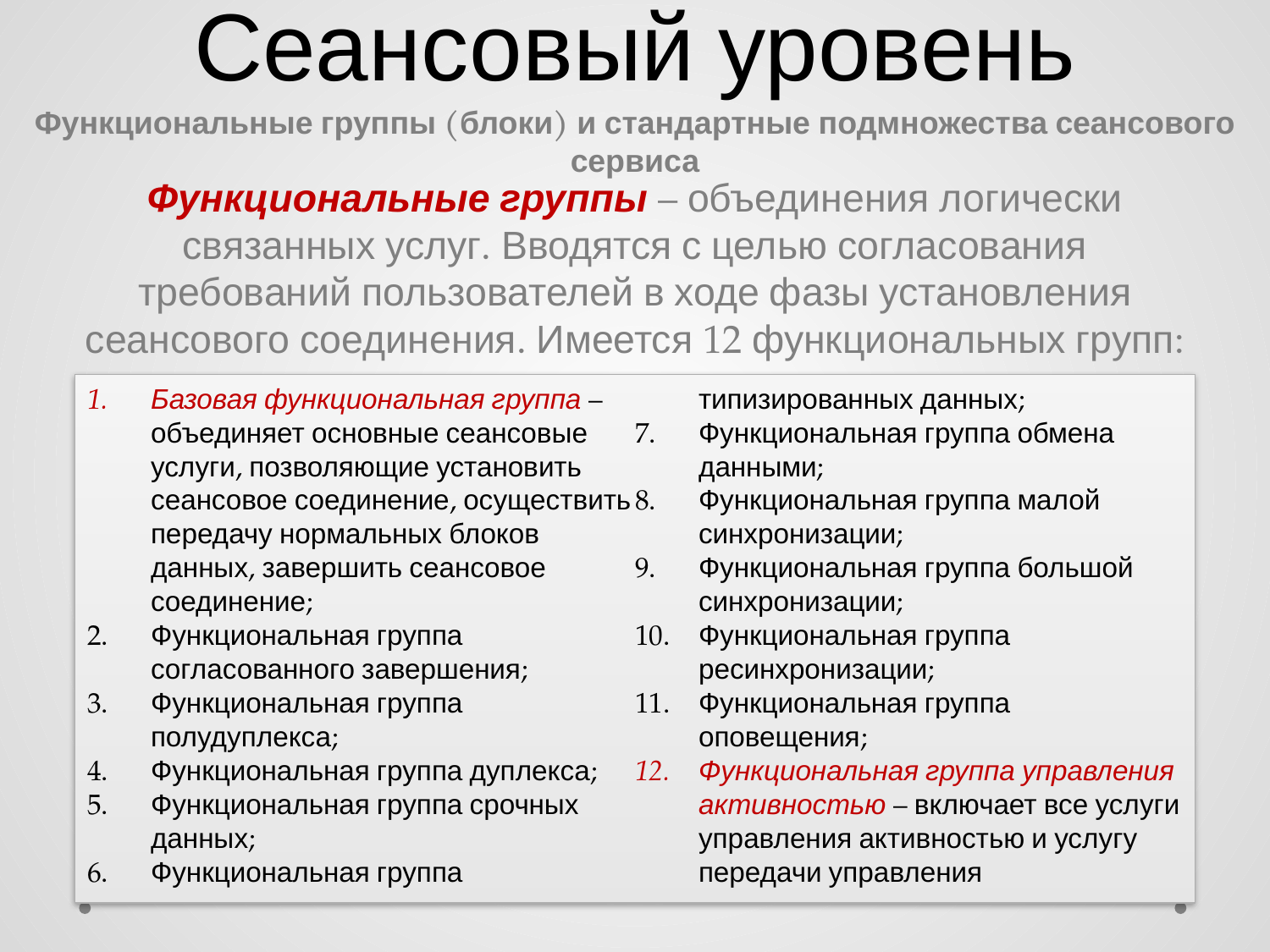

# Сеансовый уровень
Функциональные группы (блоки) и стандартные подмножества сеансового сервиса
Функциональные группы – объединения логически связанных услуг. Вводятся с целью согласования требований пользователей в ходе фазы установления сеансового соединения. Имеется 12 функциональных групп:

Базовая функциональная группа – объединяет основные сеансовые услуги, позволяющие установить сеансовое соединение, осуществить передачу нормальных блоков данных, завершить сеансовое соединение;
Функциональная группа согласованного завершения;
Функциональная группа полудуплекса;
Функциональная группа дуплекса;
Функциональная группа срочных данных;
Функциональная группа типизированных данных;
Функциональная группа обмена данными;
Функциональная группа малой синхронизации;
Функциональная группа большой синхронизации;
Функциональная группа ресинхронизации;
Функциональная группа оповещения;
Функциональная группа управления активностью – включает все услуги управления активностью и услугу передачи управления